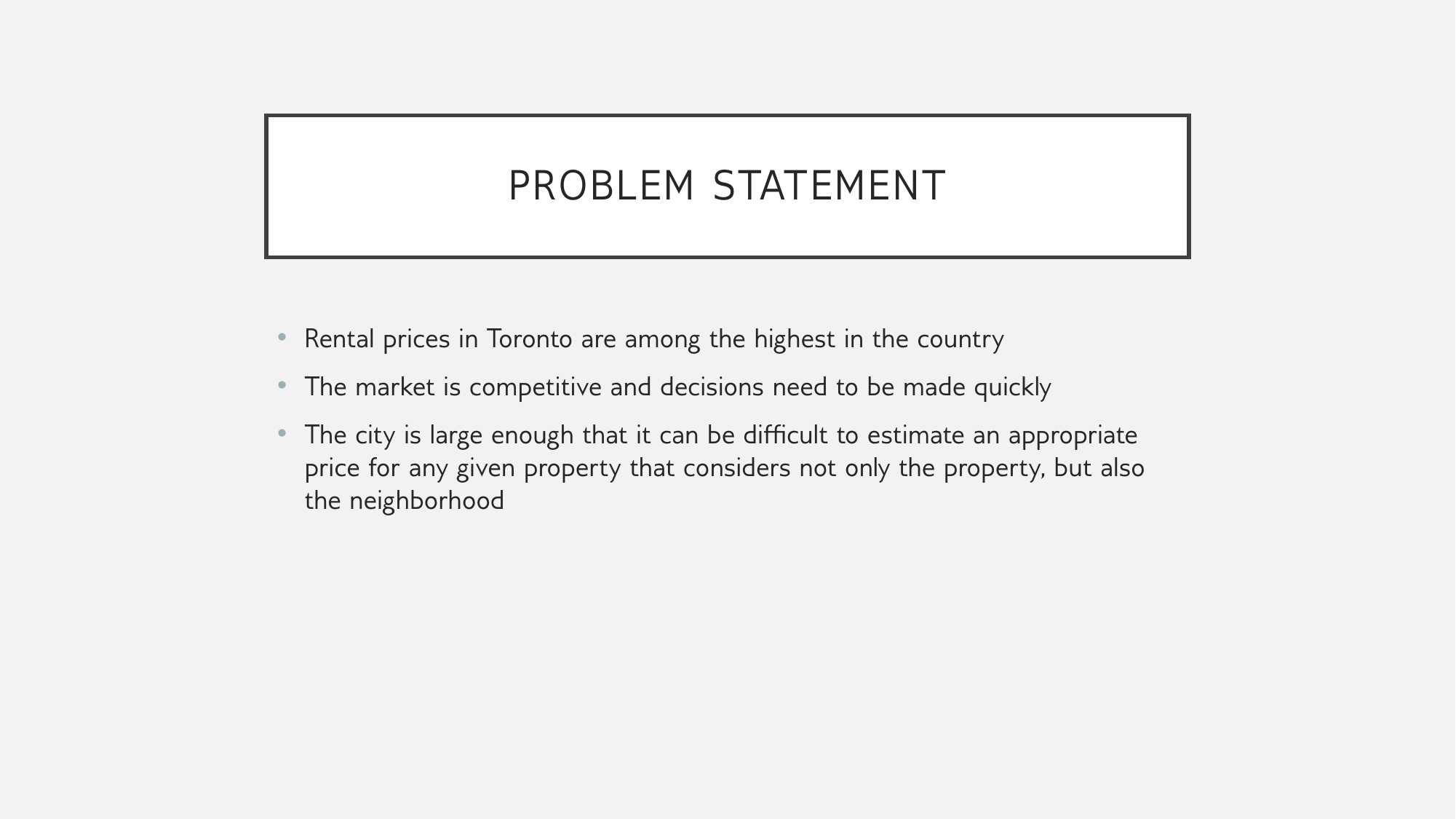

# Problem Statement
Rental prices in Toronto are among the highest in the country
The market is competitive and decisions need to be made quickly
The city is large enough that it can be difficult to estimate an appropriate price for any given property that considers not only the property, but also the neighborhood